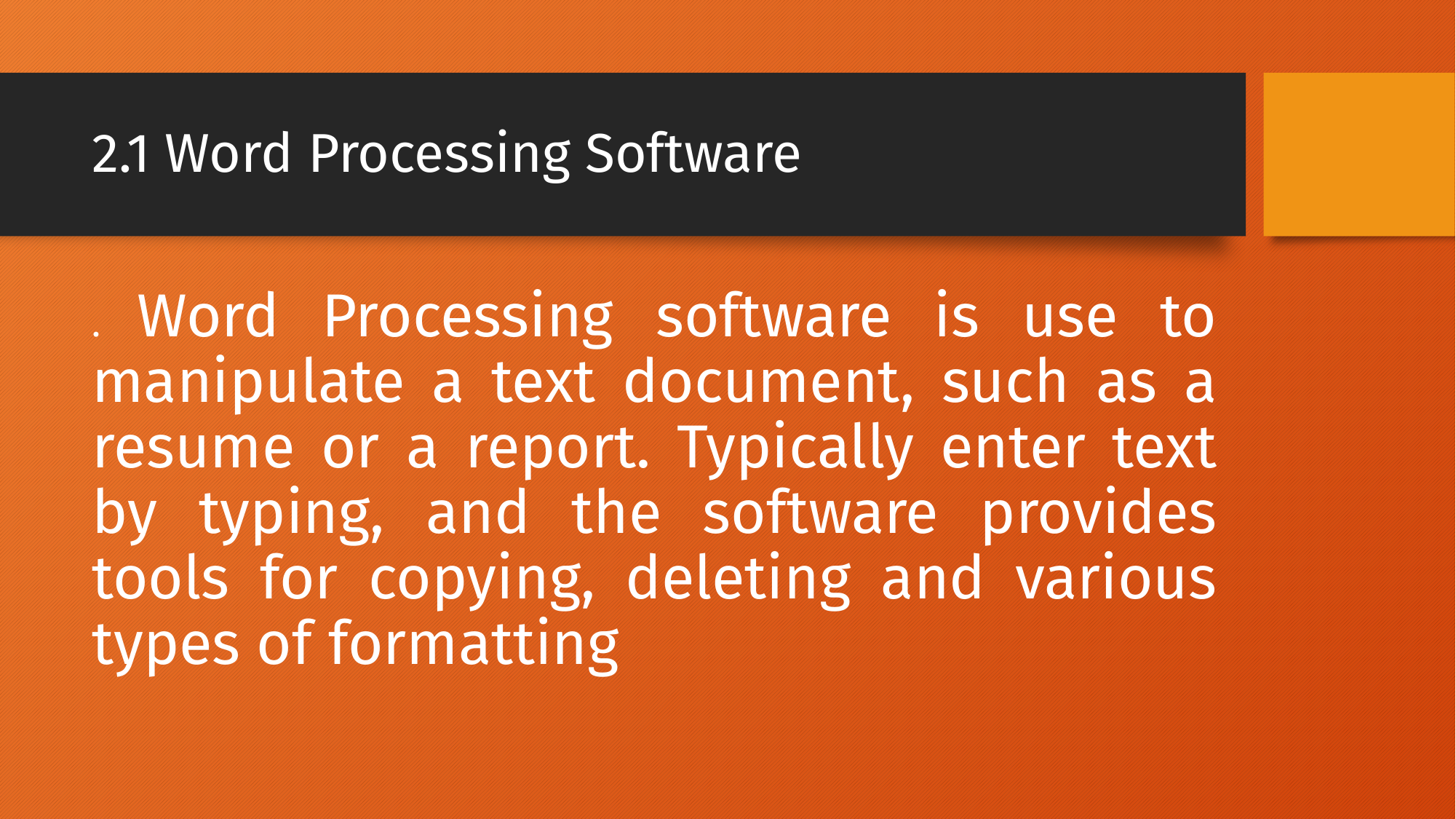

# 2.1 Word Processing Software
. Word Processing software is use to manipulate a text document, such as a resume or a report. Typically enter text by typing, and the software provides tools for copying, deleting and various types of formatting